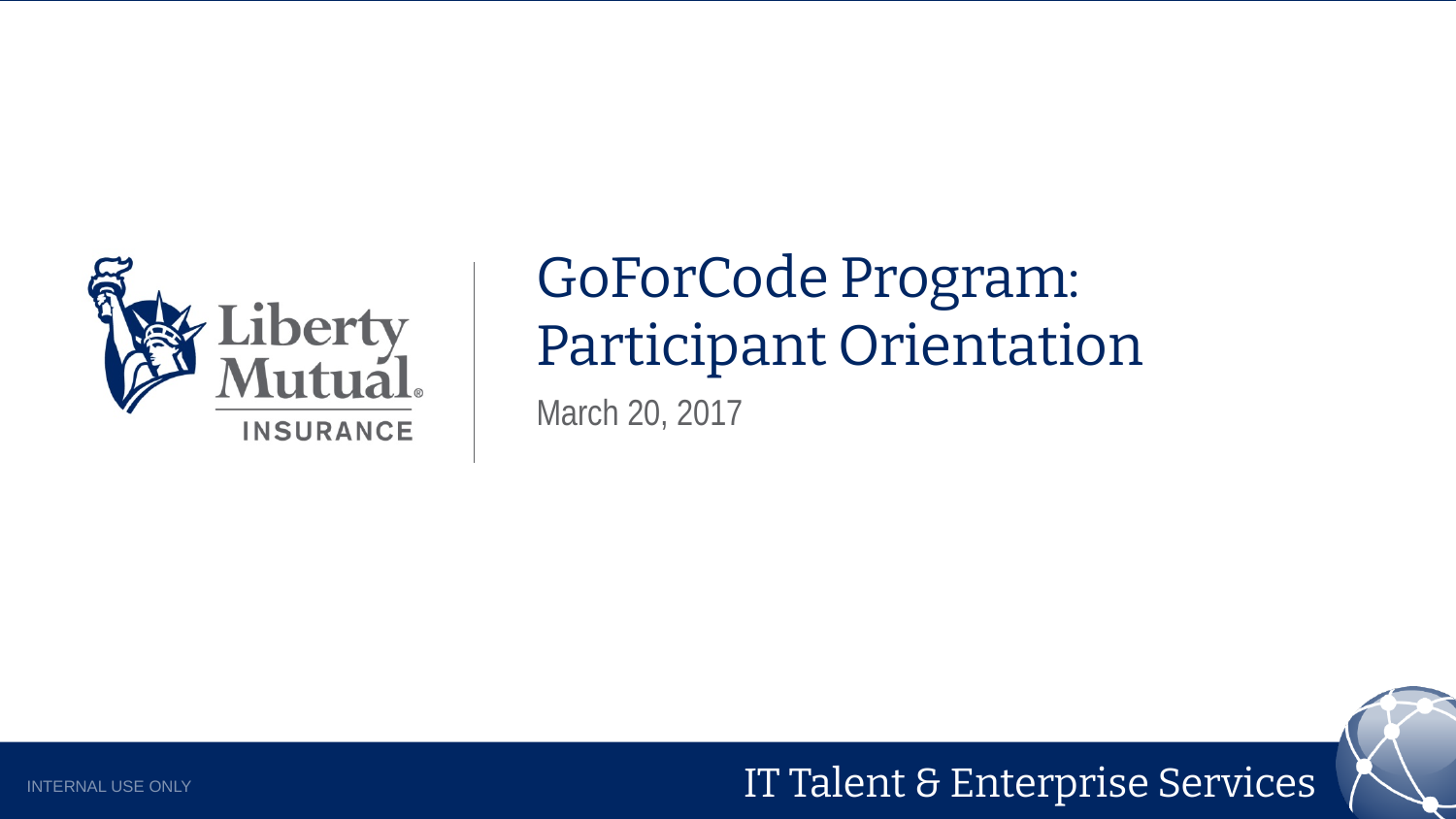

# GoForCode Program: Participant Orientation
March 20, 2017